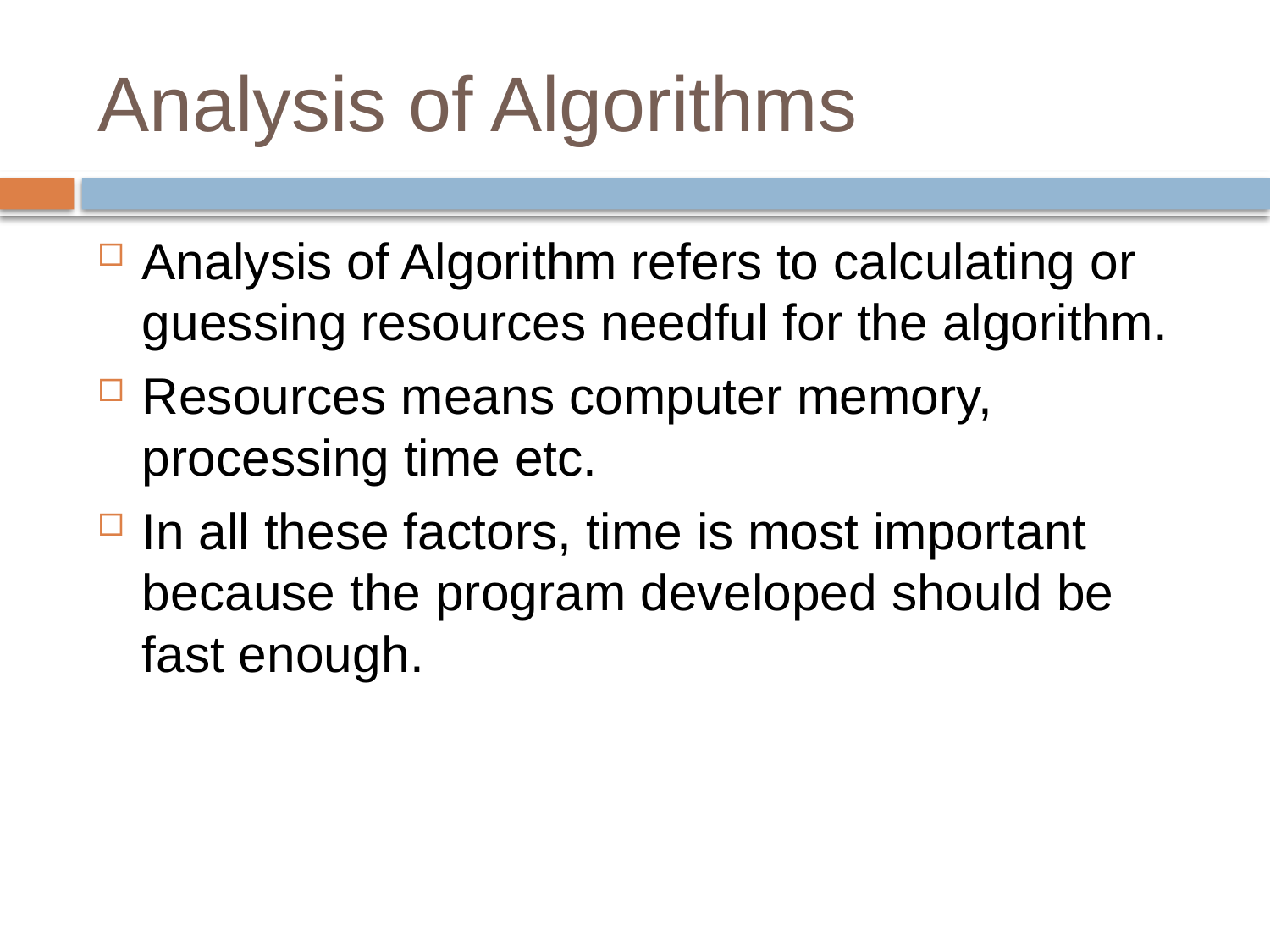

# Analysis of Algorithms
Analysis of Algorithm refers to calculating or guessing resources needful for the algorithm.
Resources means computer memory, processing time etc.
In all these factors, time is most important because the program developed should be fast enough.